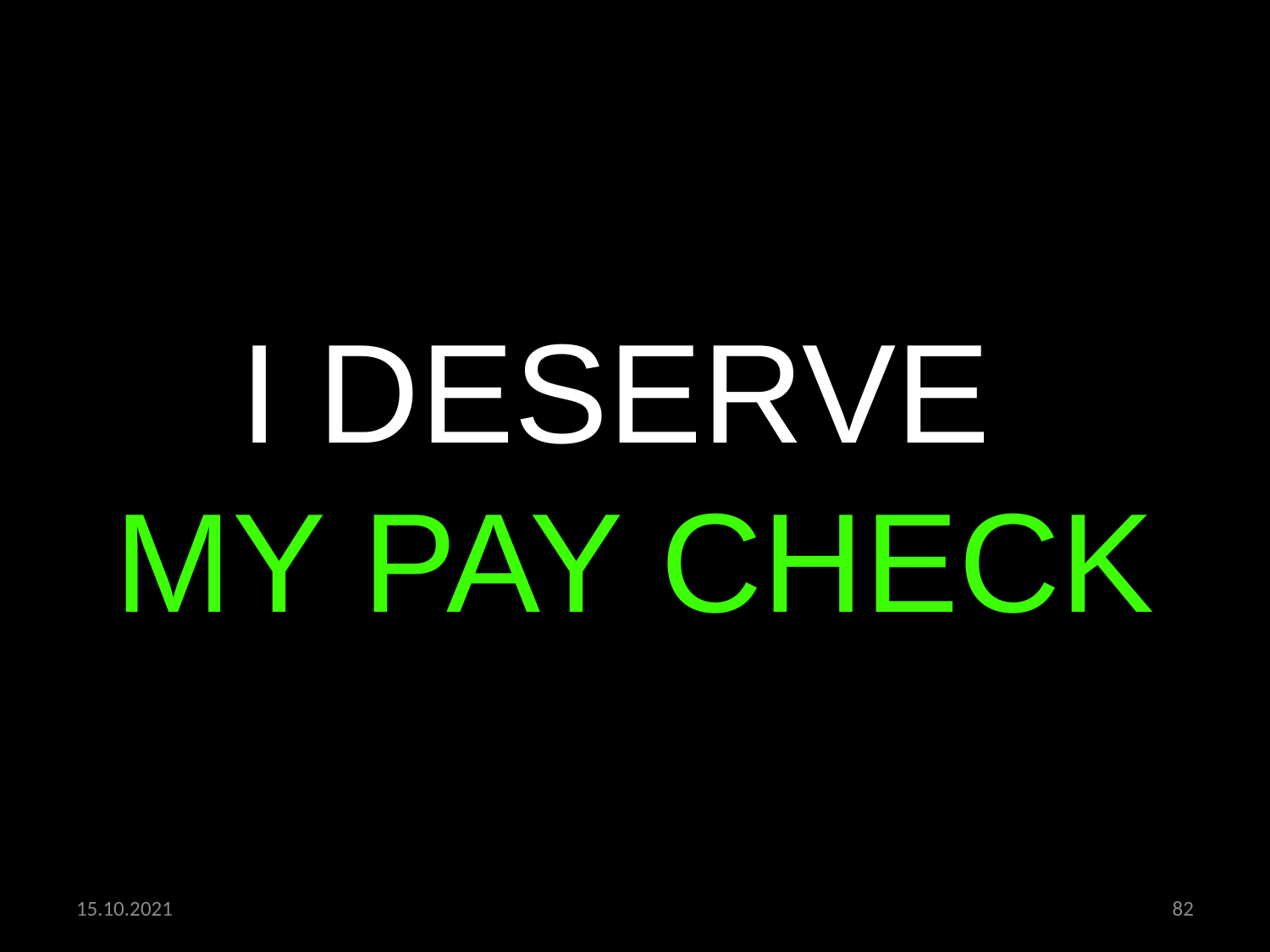

I DESERVE
MY PAY CHECK
15.10.2021
82